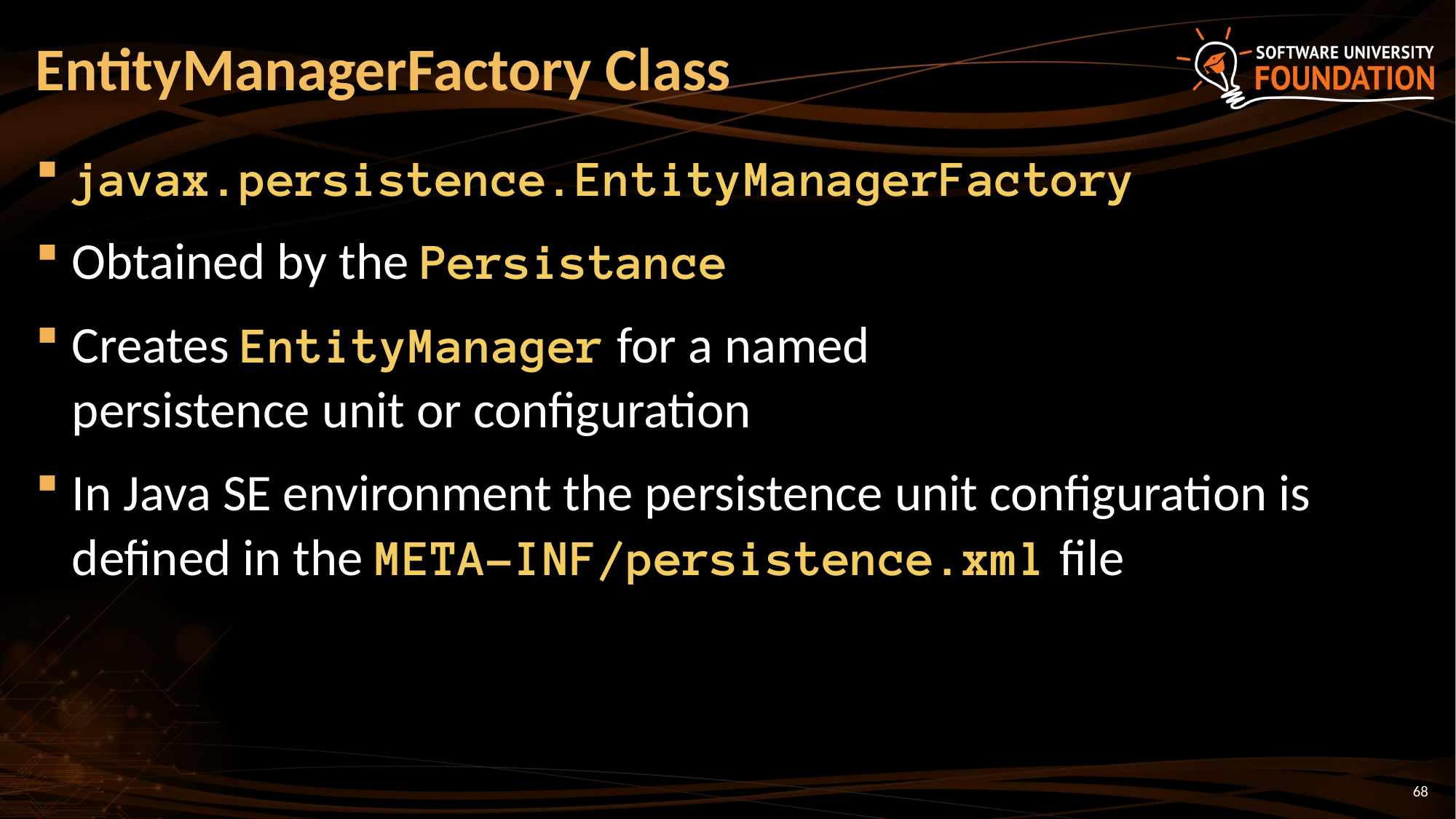

# EntityManagerFactory Class
javax.persistence.EntityManagerFactory
Obtained by the Persistance
Creates EntityManager for a named
persistence unit or configuration
In Java SE environment the persistence unit configuration is defined in the META-INF/persistence.xml file

68